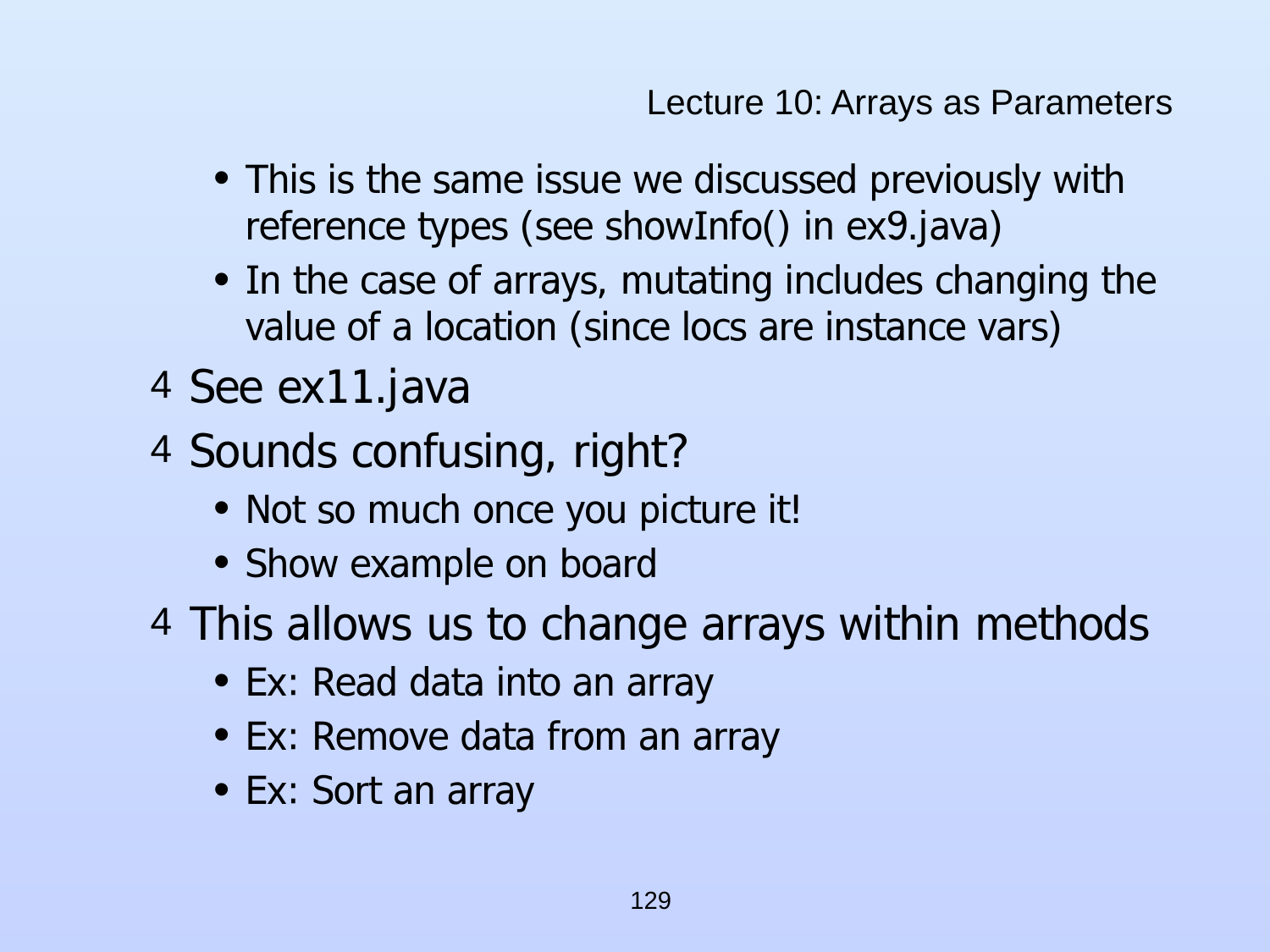

# Lecture 10: Arrays as Parameters
This is the same issue we discussed previously with reference types (see showInfo() in ex9.java)
In the case of arrays, mutating includes changing the value of a location (since locs are instance vars)
See ex11.java
Sounds confusing, right?
Not so much once you picture it!
Show example on board
This allows us to change arrays within methods
Ex: Read data into an array
Ex: Remove data from an array
Ex: Sort an array
129